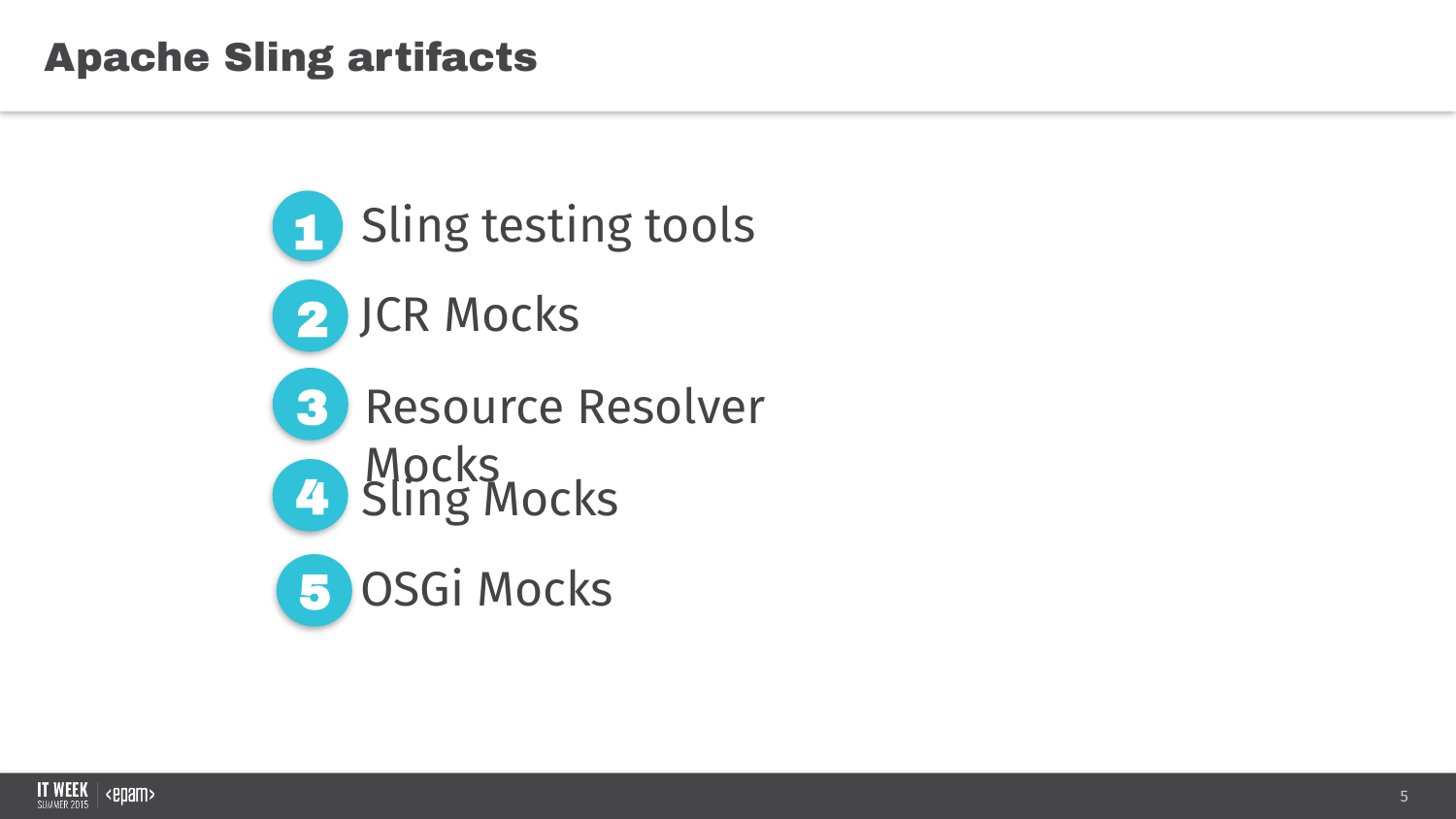

Apache Sling artifacts

Sling testing tools

1
JCR Mocks

2

Resource Resolver Mocks
3

Sling Mocks
4
OSGi Mocks
5